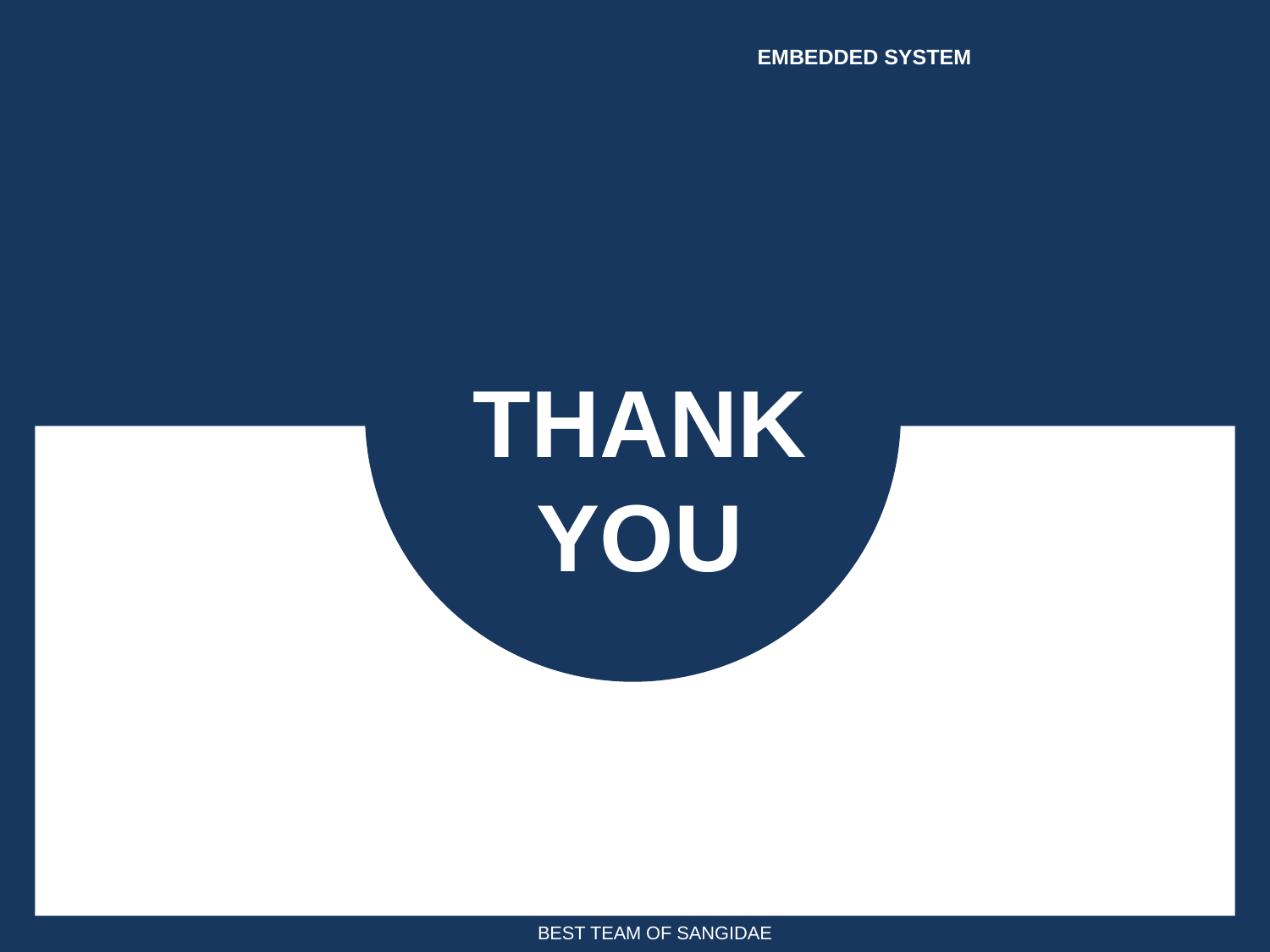

EMBEDDED SYSTEM

THANK
YOU

BEST TEAM OF SANGIDAE